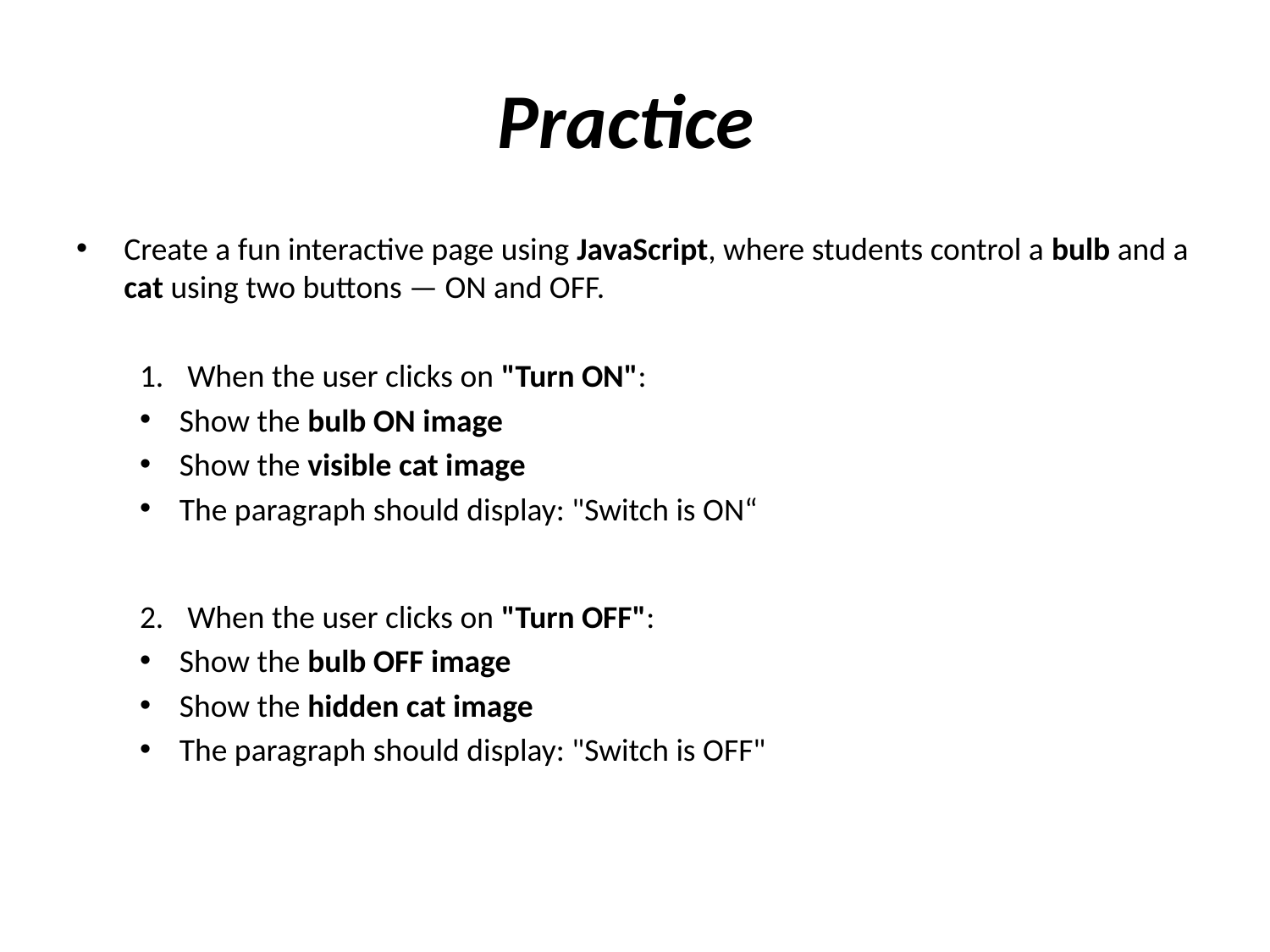

# Practice
Create a fun interactive page using JavaScript, where students control a bulb and a cat using two buttons — ON and OFF.

When the user clicks on "Turn ON":
Show the bulb ON image
Show the visible cat image
The paragraph should display: "Switch is ON“

When the user clicks on "Turn OFF":
Show the bulb OFF image
Show the hidden cat image
The paragraph should display: "Switch is OFF"